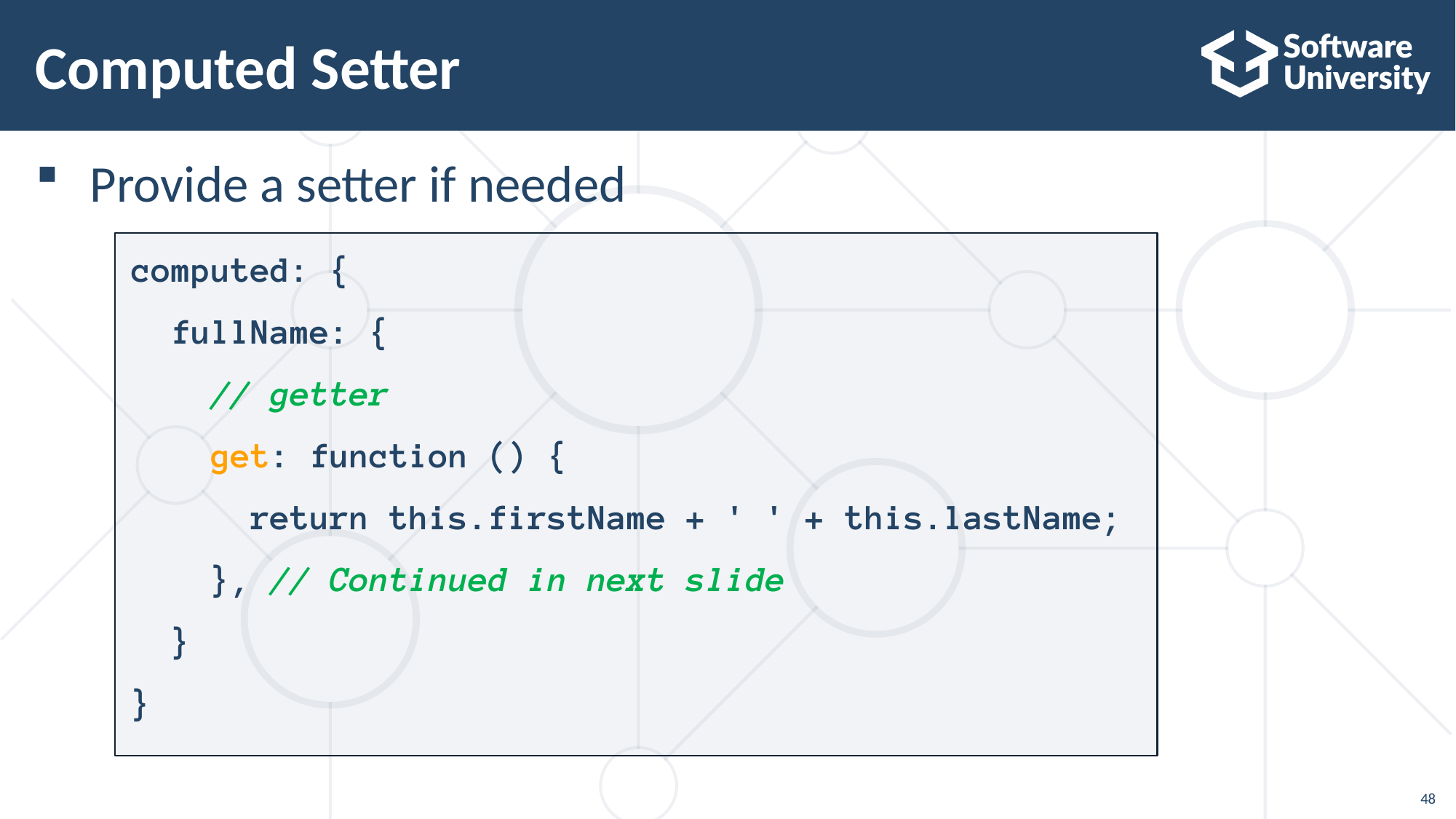

# Computed Setter
Provide a setter if needed
computed: {
  fullName: {
    // getter
    get: function () {
      return this.firstName + ' ' + this.lastName;
    }, // Continued in next slide
  }
}
48